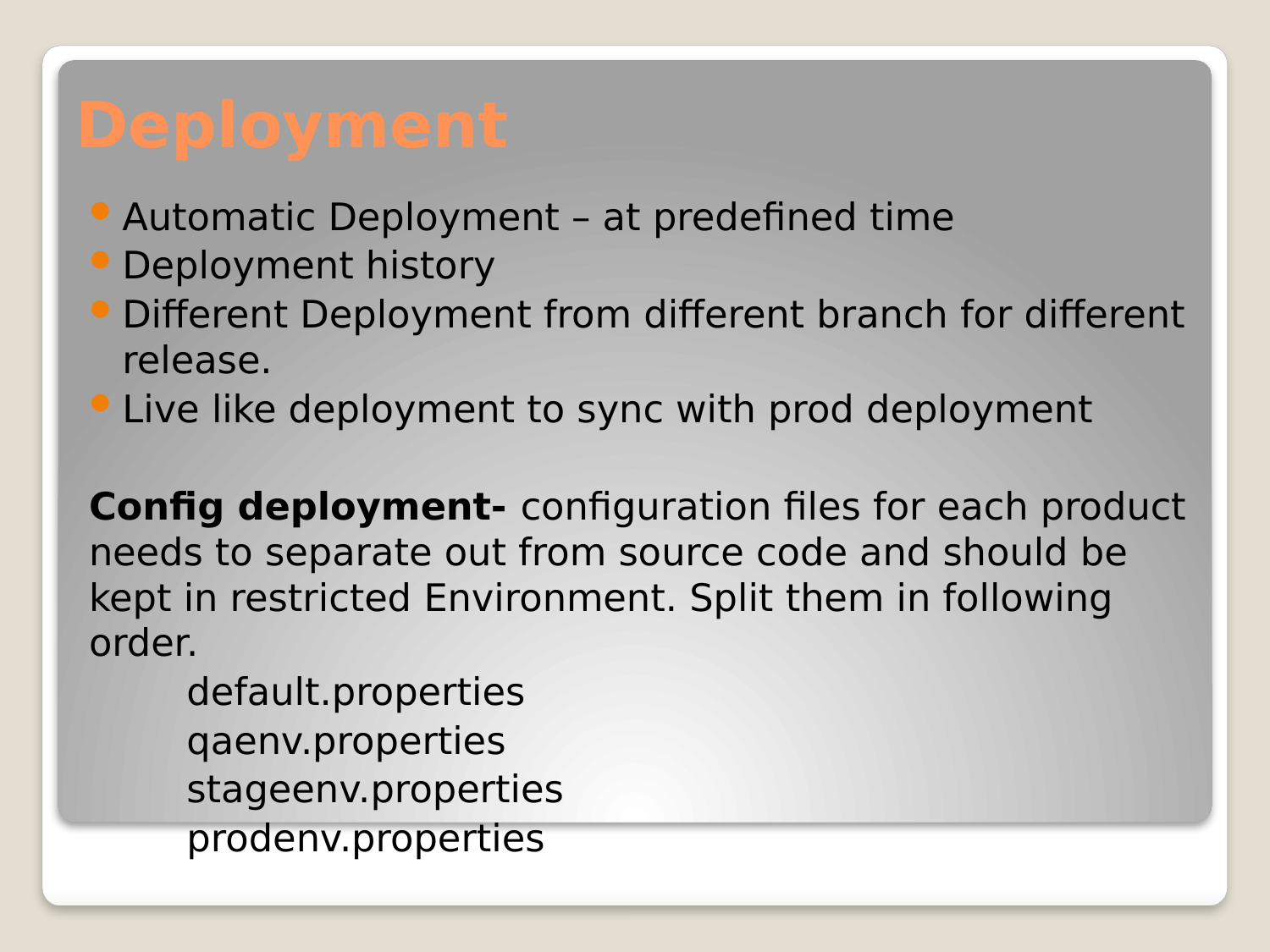

# Deployment
Automatic Deployment – at predefined time
Deployment history
Different Deployment from different branch for different release.
Live like deployment to sync with prod deployment

Config deployment- configuration files for each product needs to separate out from source code and should be kept in restricted Environment. Split them in following order.
	default.properties
	qaenv.properties
	stageenv.properties
	prodenv.properties